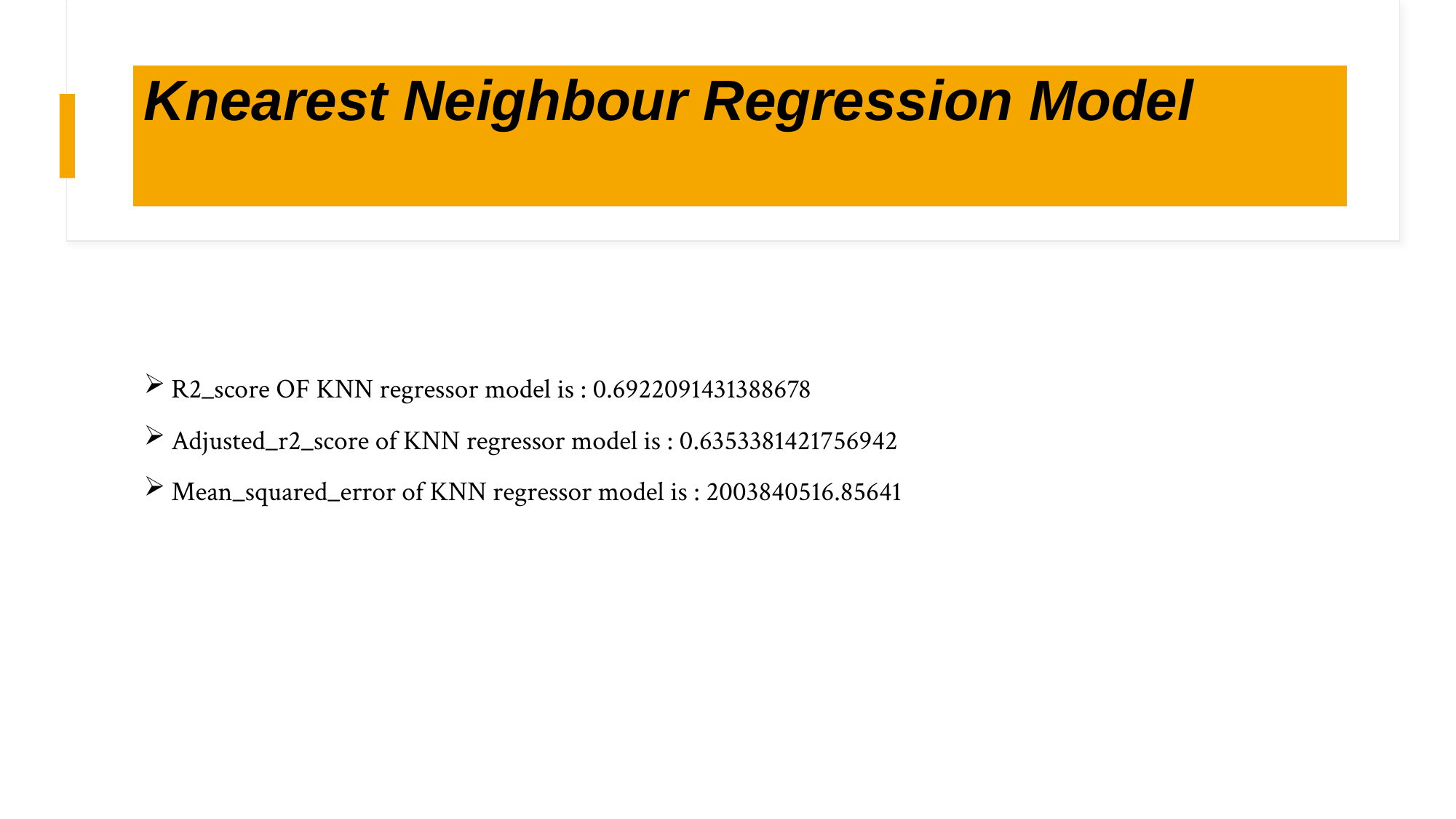

# Knearest Neighbour Regression Model

R2_score OF KNN regressor model is : 0.6922091431388678
Adjusted_r2_score of KNN regressor model is : 0.6353381421756942
Mean_squared_error of KNN regressor model is : 2003840516.85641